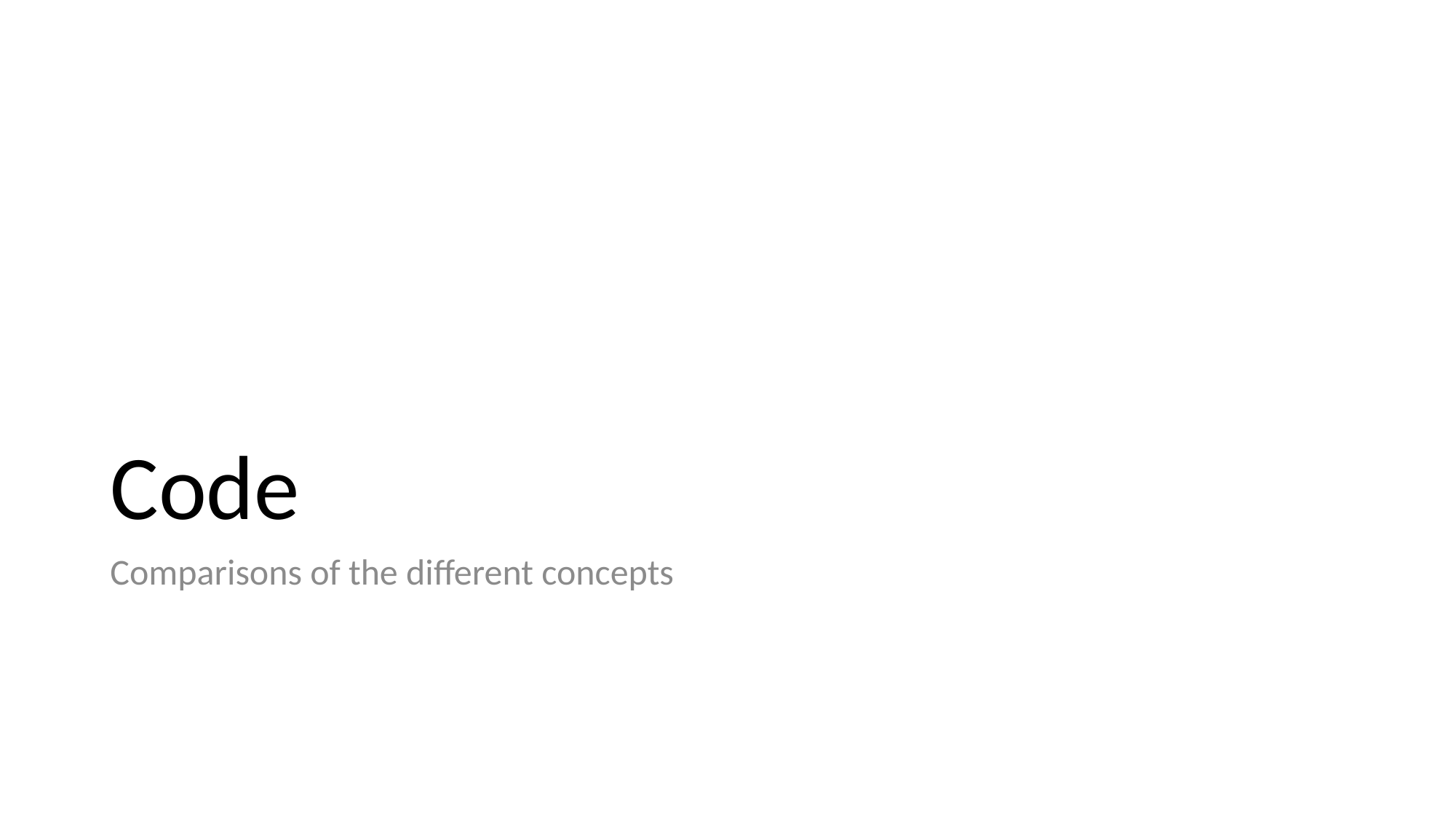

# Code
Comparisons of the different concepts